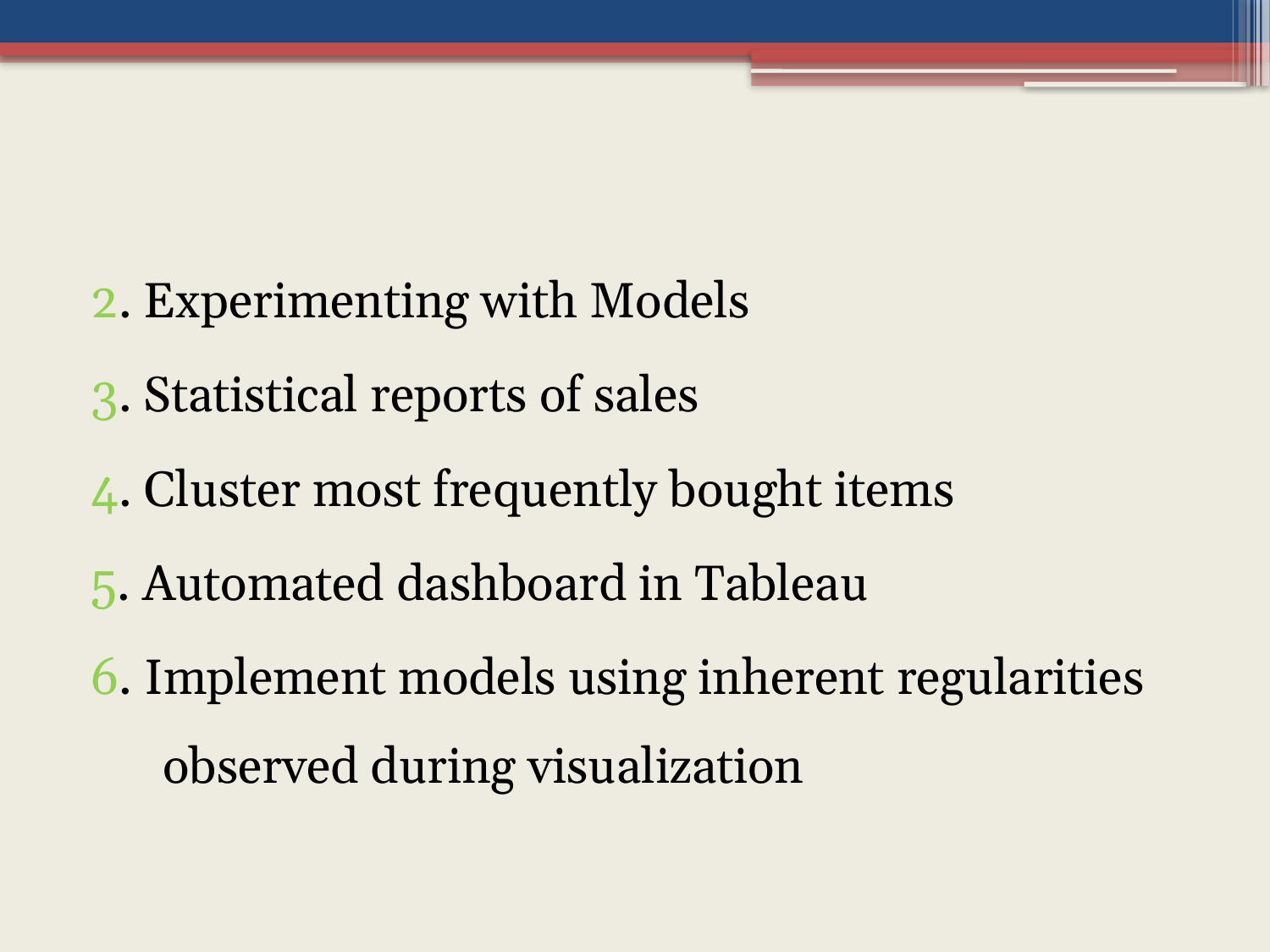

2. Experimenting with Models
3. Statistical reports of sales
4. Cluster most frequently bought items
5. Automated dashboard in Tableau
6. Implement models using inherent regularities observed during visualization